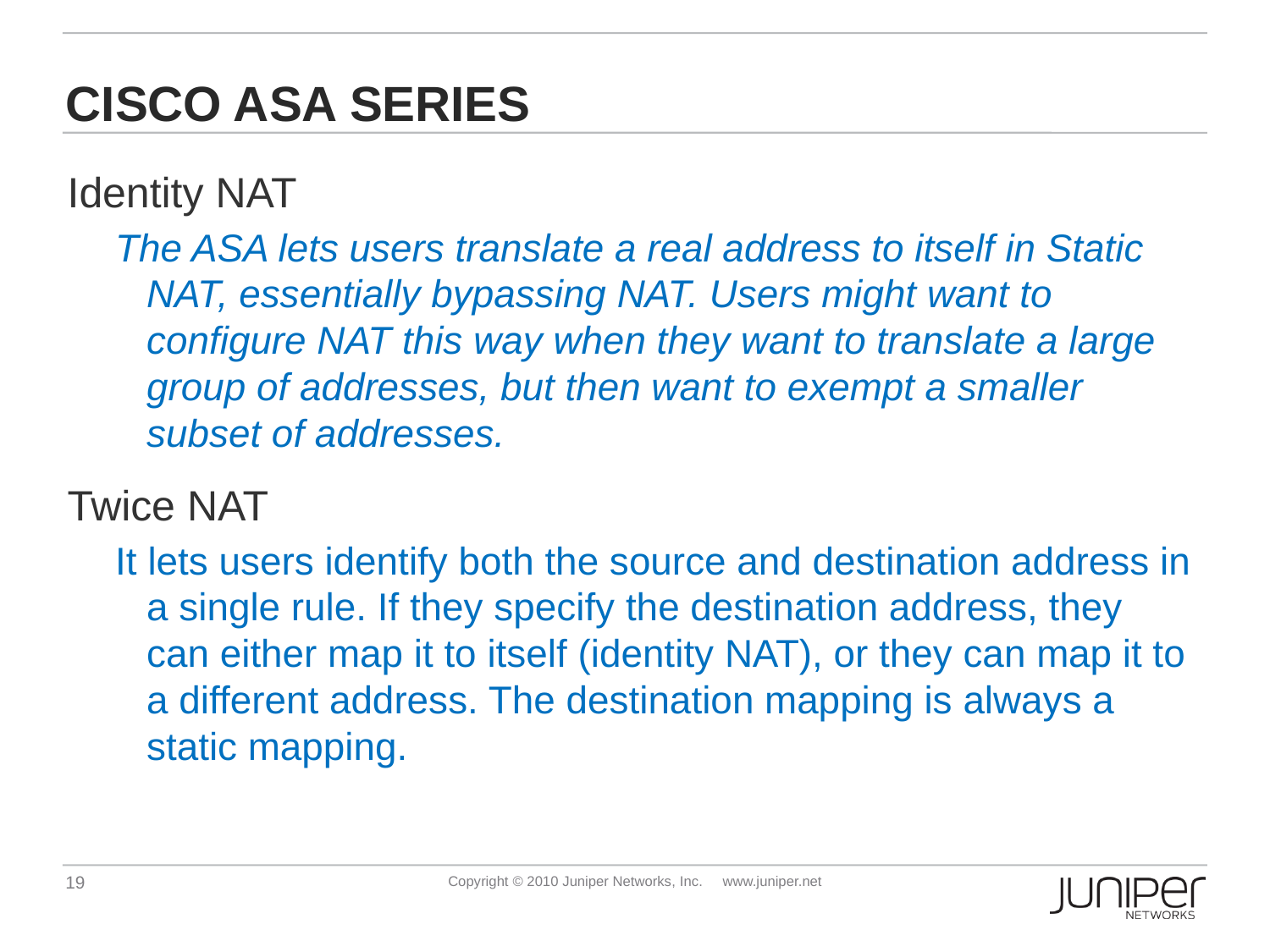

# Cisco ASA Series
Identity NAT
The ASA lets users translate a real address to itself in Static NAT, essentially bypassing NAT. Users might want to configure NAT this way when they want to translate a large group of addresses, but then want to exempt a smaller subset of addresses.
Twice NAT
It lets users identify both the source and destination address in a single rule. If they specify the destination address, they can either map it to itself (identity NAT), or they can map it to a different address. The destination mapping is always a static mapping.